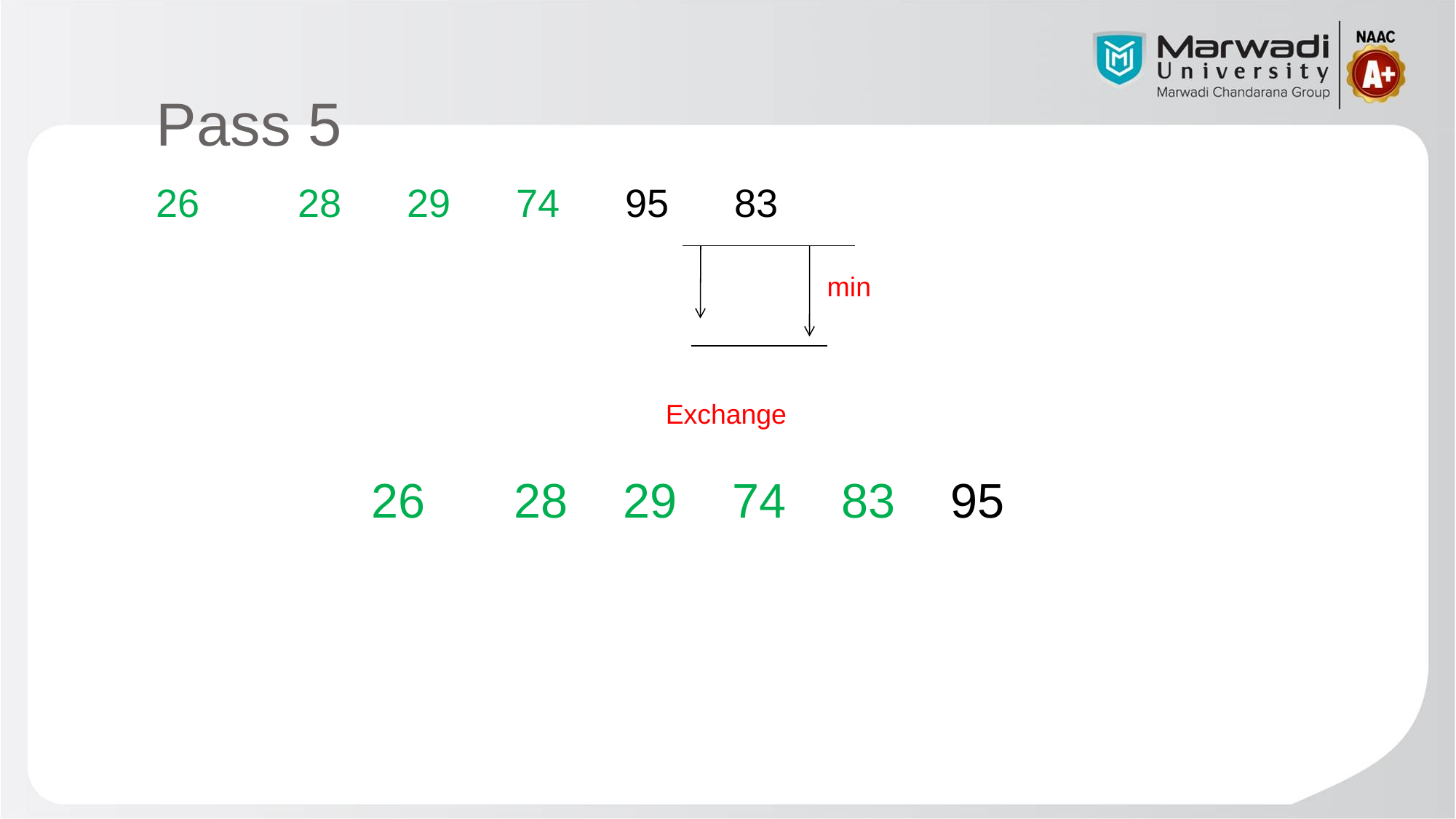

# Pass 5
26	28	29	74	95	83

min
Exchange
26	28	29	74	83	95